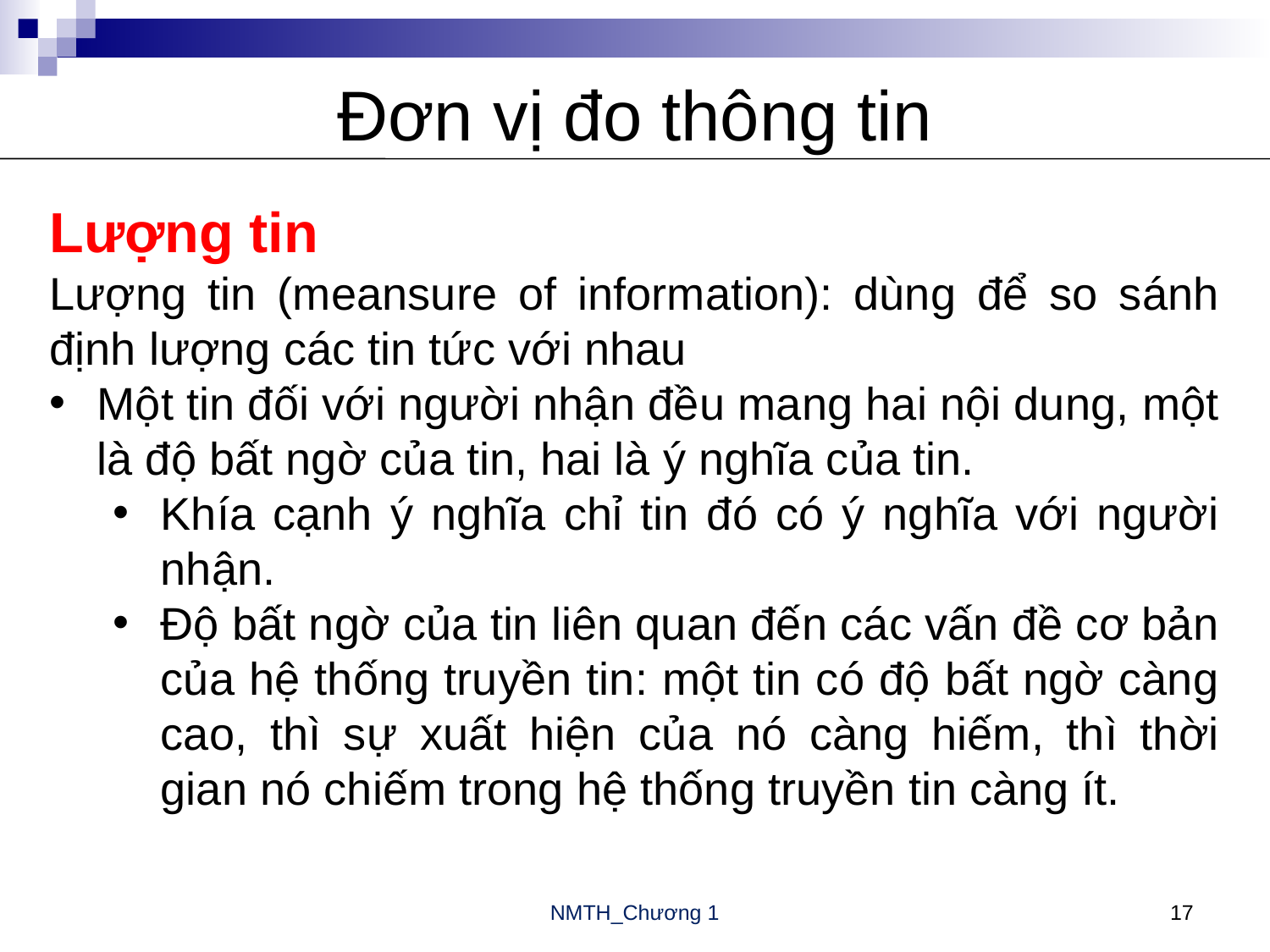

# Đơn vị đo thông tin

Lượng tin
Lượng tin (meansure of information): dùng để so sánh định lượng các tin tức với nhau
Một tin đối với người nhận đều mang hai nội dung, một là độ bất ngờ của tin, hai là ý nghĩa của tin.
Khía cạnh ý nghĩa chỉ tin đó có ý nghĩa với người nhận.
Độ bất ngờ của tin liên quan đến các vấn đề cơ bản của hệ thống truyền tin: một tin có độ bất ngờ càng cao, thì sự xuất hiện của nó càng hiếm, thì thời gian nó chiếm trong hệ thống truyền tin càng ít.

NMTH_Chương 1
17